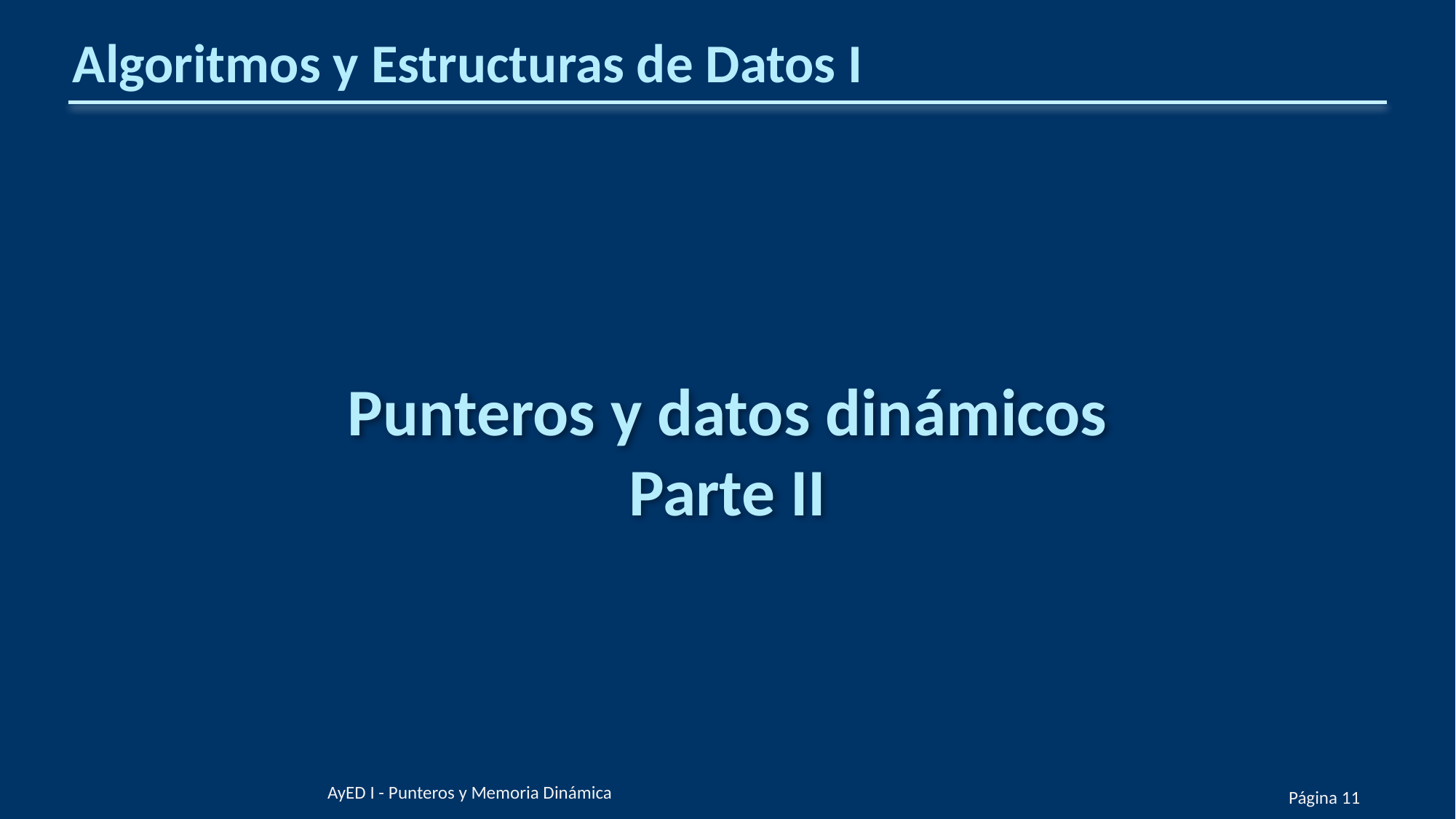

# Algoritmos y Estructuras de Datos I
Punteros y datos dinámicos
Parte II
AyED I - Punteros y Memoria Dinámica
Página 11